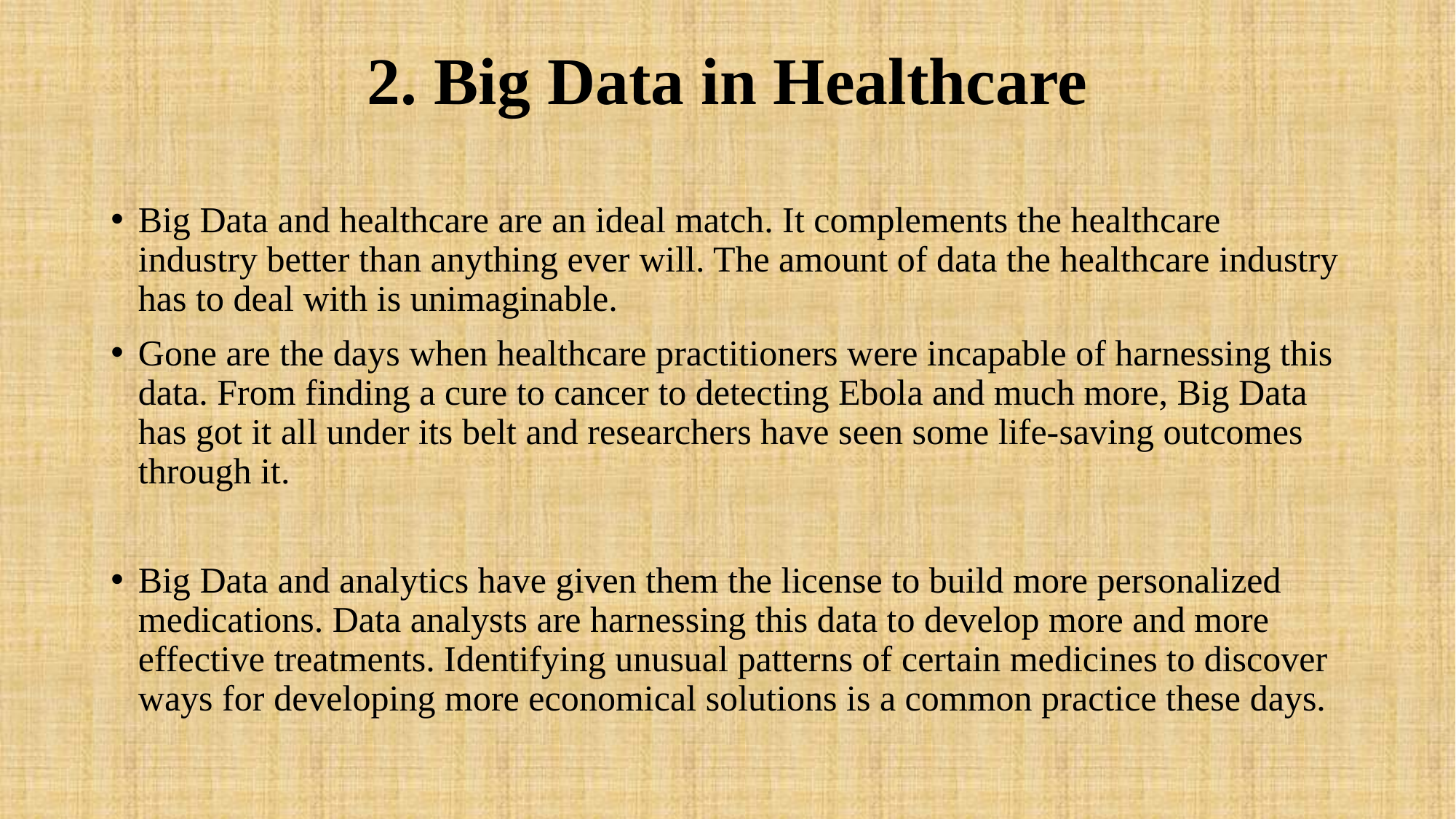

# 2. Big Data in Healthcare

Big Data and healthcare are an ideal match. It complements the healthcare industry better than anything ever will. The amount of data the healthcare industry has to deal with is unimaginable.
Gone are the days when healthcare practitioners were incapable of harnessing this data. From finding a cure to cancer to detecting Ebola and much more, Big Data has got it all under its belt and researchers have seen some life-saving outcomes through it.

Big Data and analytics have given them the license to build more personalized medications. Data analysts are harnessing this data to develop more and more effective treatments. Identifying unusual patterns of certain medicines to discover ways for developing more economical solutions is a common practice these days.